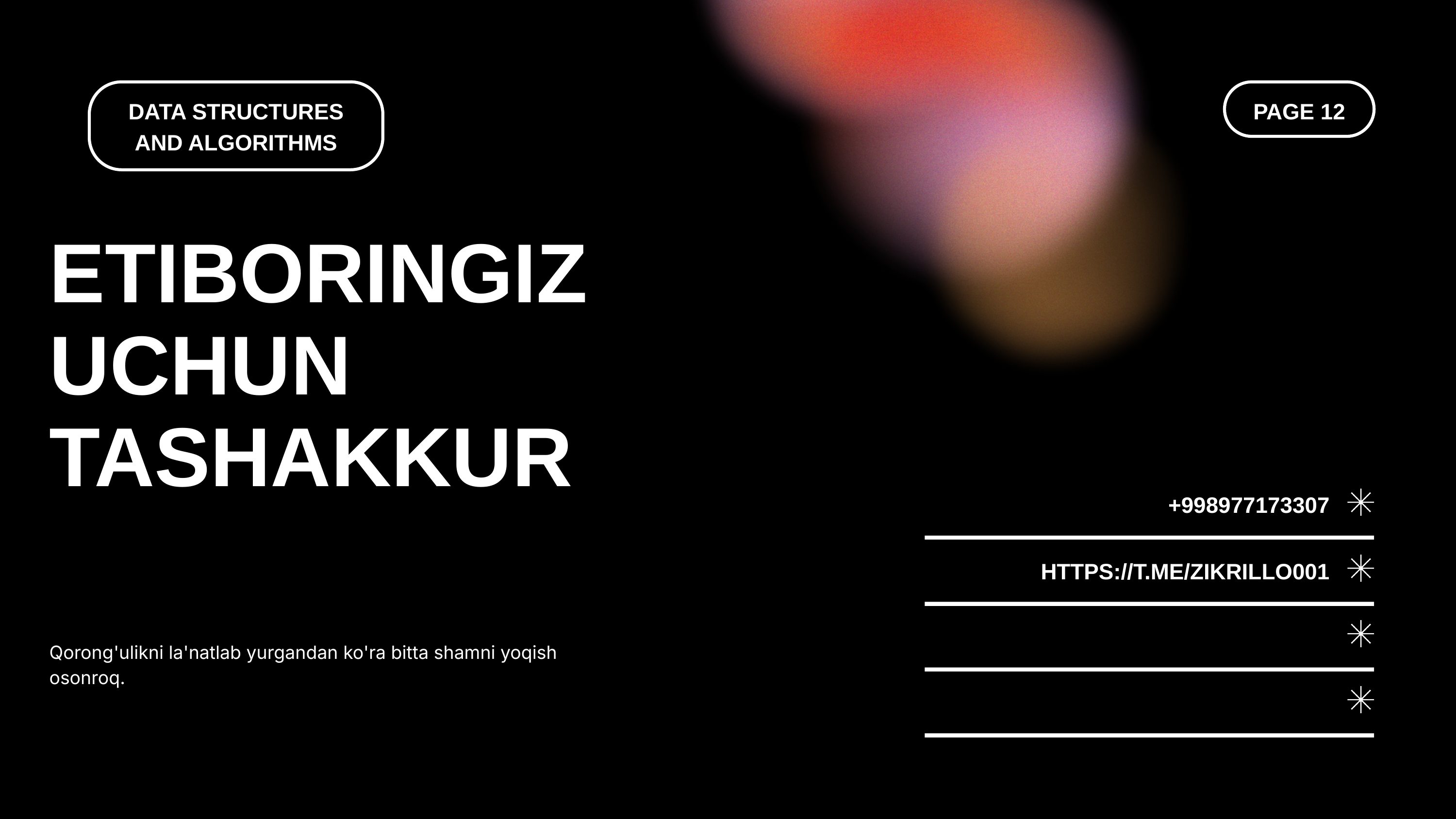

DATA STRUCTURES AND ALGORITHMS
PAGE 12
ETIBORINGIZ UCHUN TASHAKKUR

+998977173307

HTTPS://T.ME/ZIKRILLO001

Qorong'ulikni la'natlab yurgandan ko'ra bitta shamni yoqish osonroq.